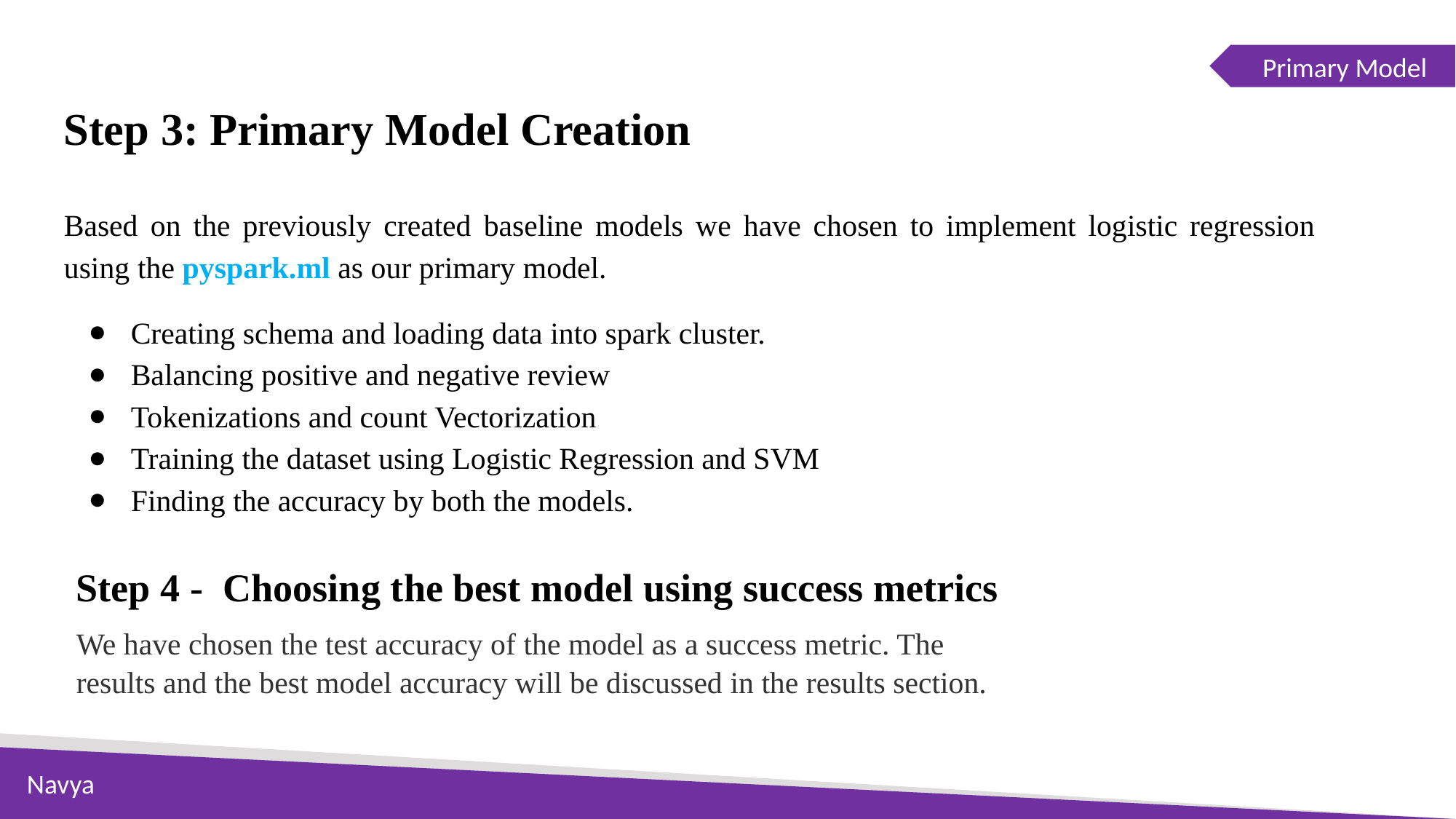

Primary Model

Step 3: Primary Model Creation
Based on the previously created baseline models we have chosen to implement logistic regression using the pyspark.ml as our primary model.

Creating schema and loading data into spark cluster.
Balancing positive and negative review
Tokenizations and count Vectorization
Training the dataset using Logistic Regression and SVM
Finding the accuracy by both the models.

Step 4 -  Choosing the best model using success metrics
We have chosen the test accuracy of the model as a success metric. The results and the best model accuracy will be discussed in the results section.

Navya